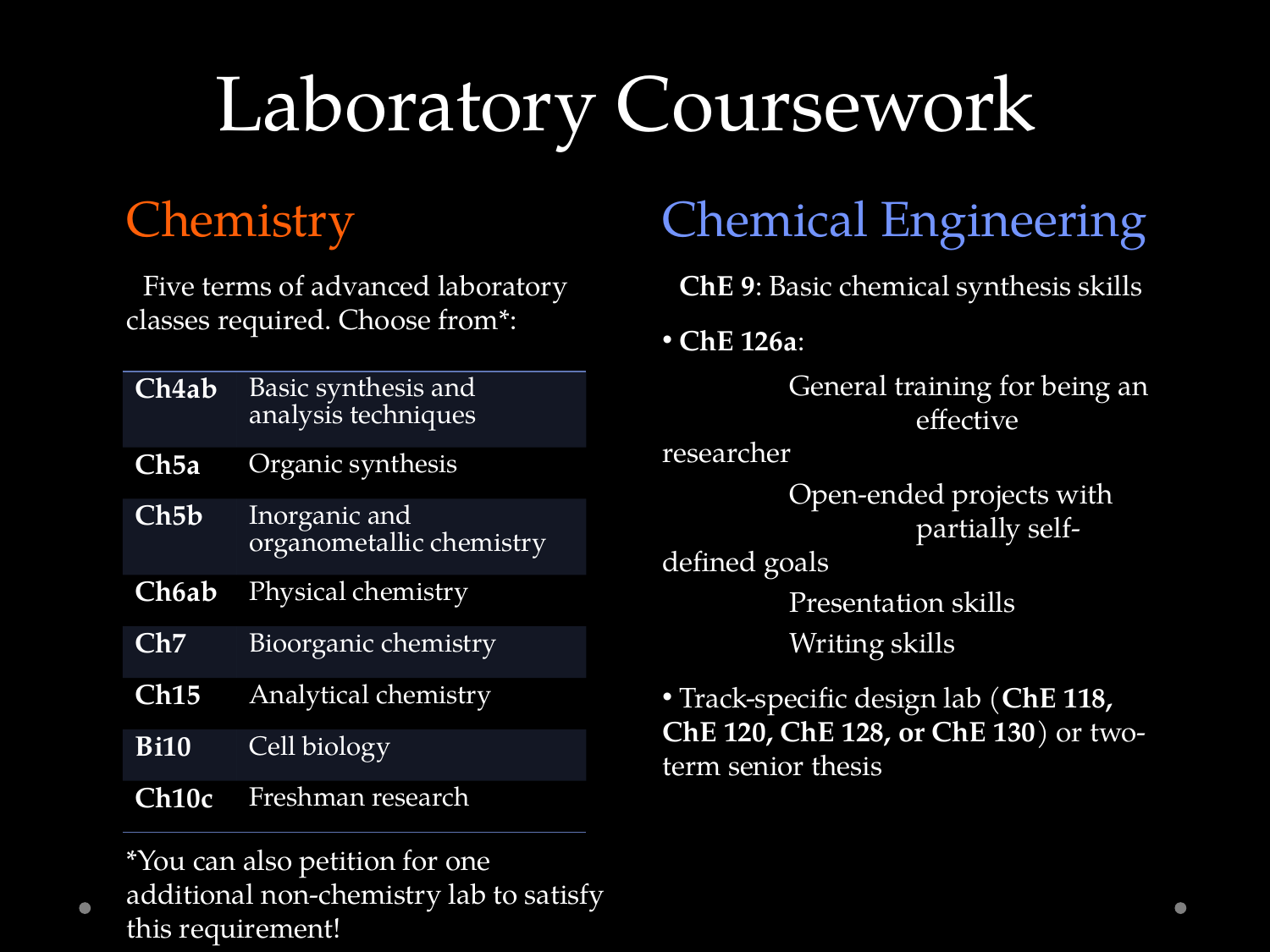

Laboratory Coursework
Chemical Engineering
 ChE 9: Basic chemical synthesis skills
 ChE 126a:
	General training for being an 		effective researcher
	Open-ended projects with      		partially self-defined goals
	Presentation skills
	Writing skills
 Track-specific design lab (ChE 118, ChE 120, ChE 128, or ChE 130) or two-term senior thesis
Chemistry
 Five terms of advanced laboratory classes required. Choose from*:

*You can also petition for one additional non-chemistry lab to satisfy this requirement!

| Ch4ab | Basic synthesis and analysis techniques |
| --- | --- |
| Ch5a | Organic synthesis |
| Ch5b | Inorganic and organometallic chemistry |
| Ch6ab | Physical chemistry |
| Ch7 | Bioorganic chemistry |
| Ch15 | Analytical chemistry |
| Bi10 | Cell biology |
| Ch10c | Freshman research |